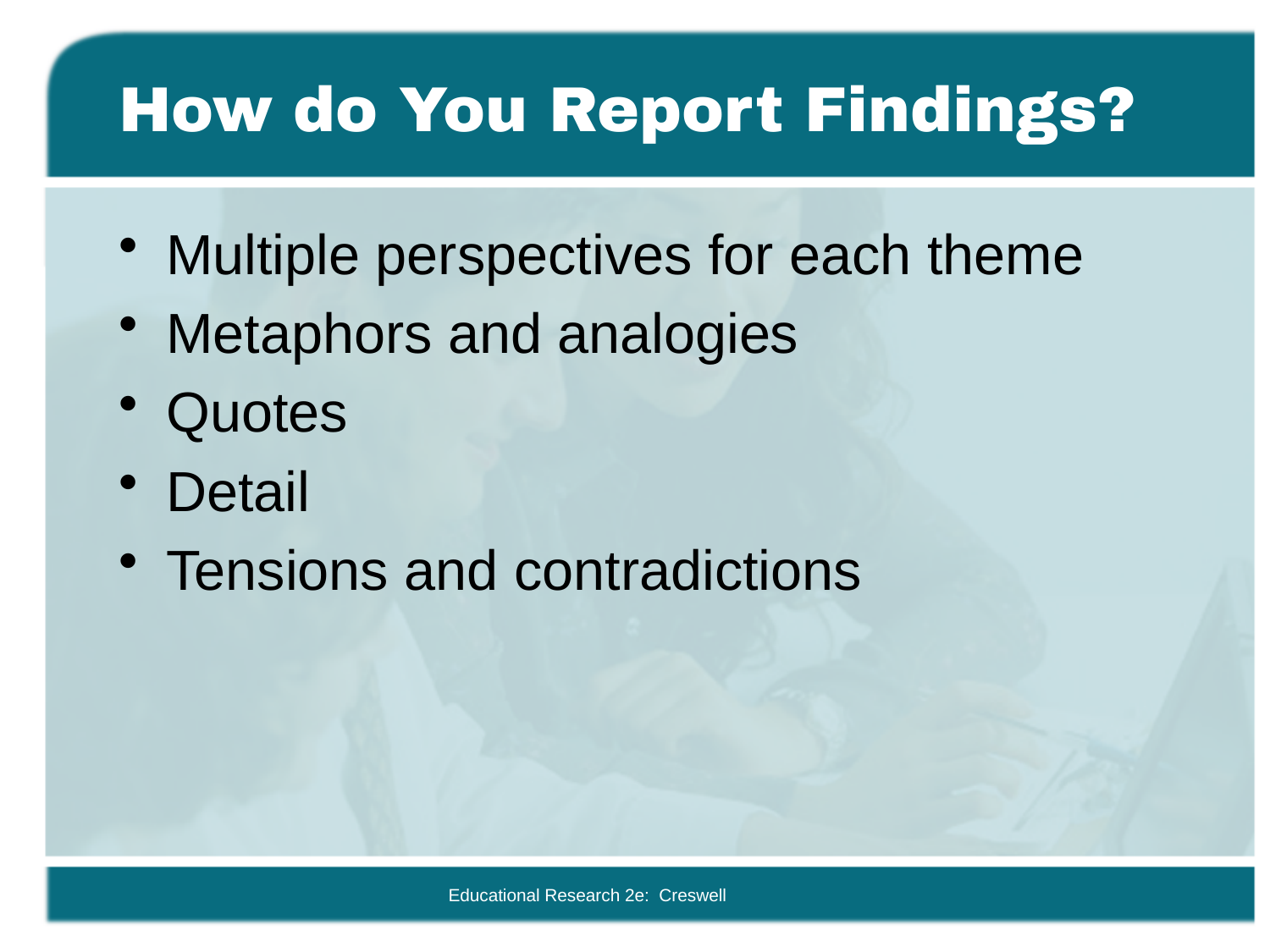

# How do You Report Findings?
Multiple perspectives for each theme
Metaphors and analogies
Quotes
Detail
Tensions and contradictions
Educational Research 2e:  Creswell